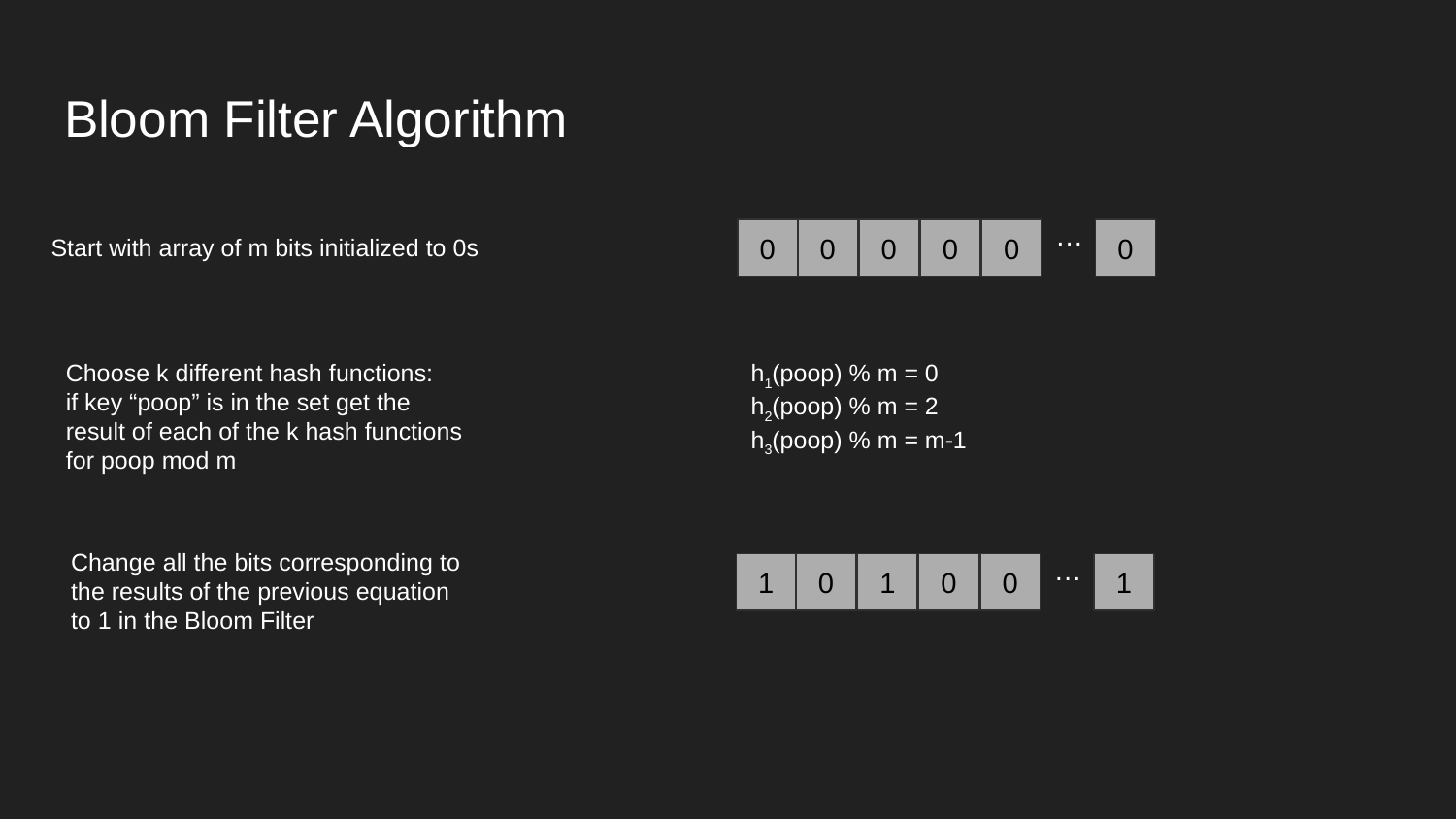

# Bloom Filter Algorithm
…
Start with array of m bits initialized to 0s
0
0
0
0
0
0
Choose k different hash functions:
if key “poop” is in the set get the result of each of the k hash functions for poop mod m
h1(poop) % m = 0
h2(poop) % m = 2
h3(poop) % m = m-1
Change all the bits corresponding to the results of the previous equation to 1 in the Bloom Filter
…
1
0
1
0
0
1